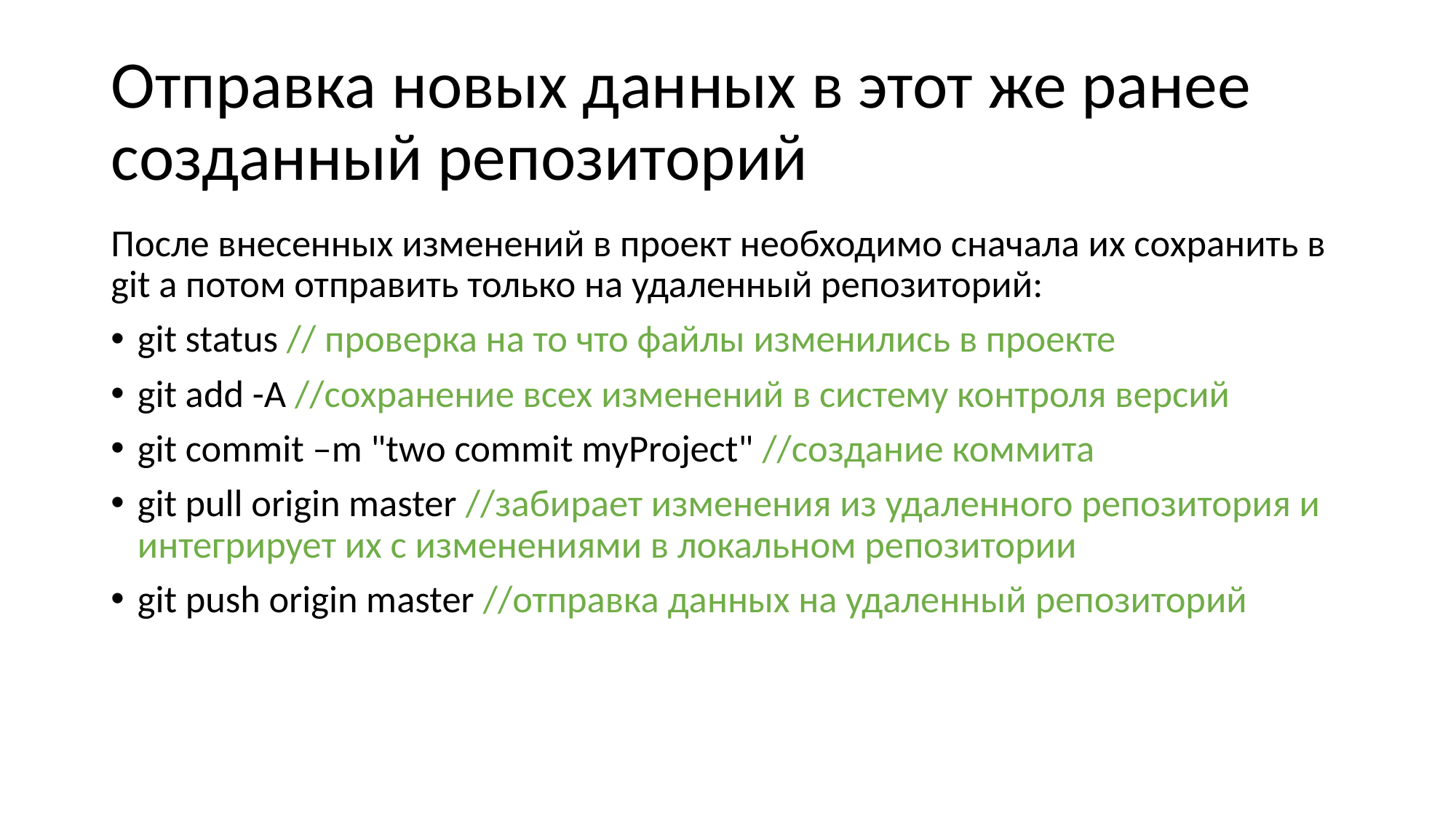

# Отправка новых данных в этот же ранее созданный репозиторий
После внесенных изменений в проект необходимо сначала их сохранить в git а потом отправить только на удаленный репозиторий:
git status // проверка на то что файлы изменились в проекте
git add -A //сохранение всех изменений в систему контроля версий
git commit –m "two commit myProject" //создание коммита
git pull origin master //забирает изменения из удаленного репозитория и интегрирует их с изменениями в локальном репозитории
git push origin master //отправка данных на удаленный репозиторий